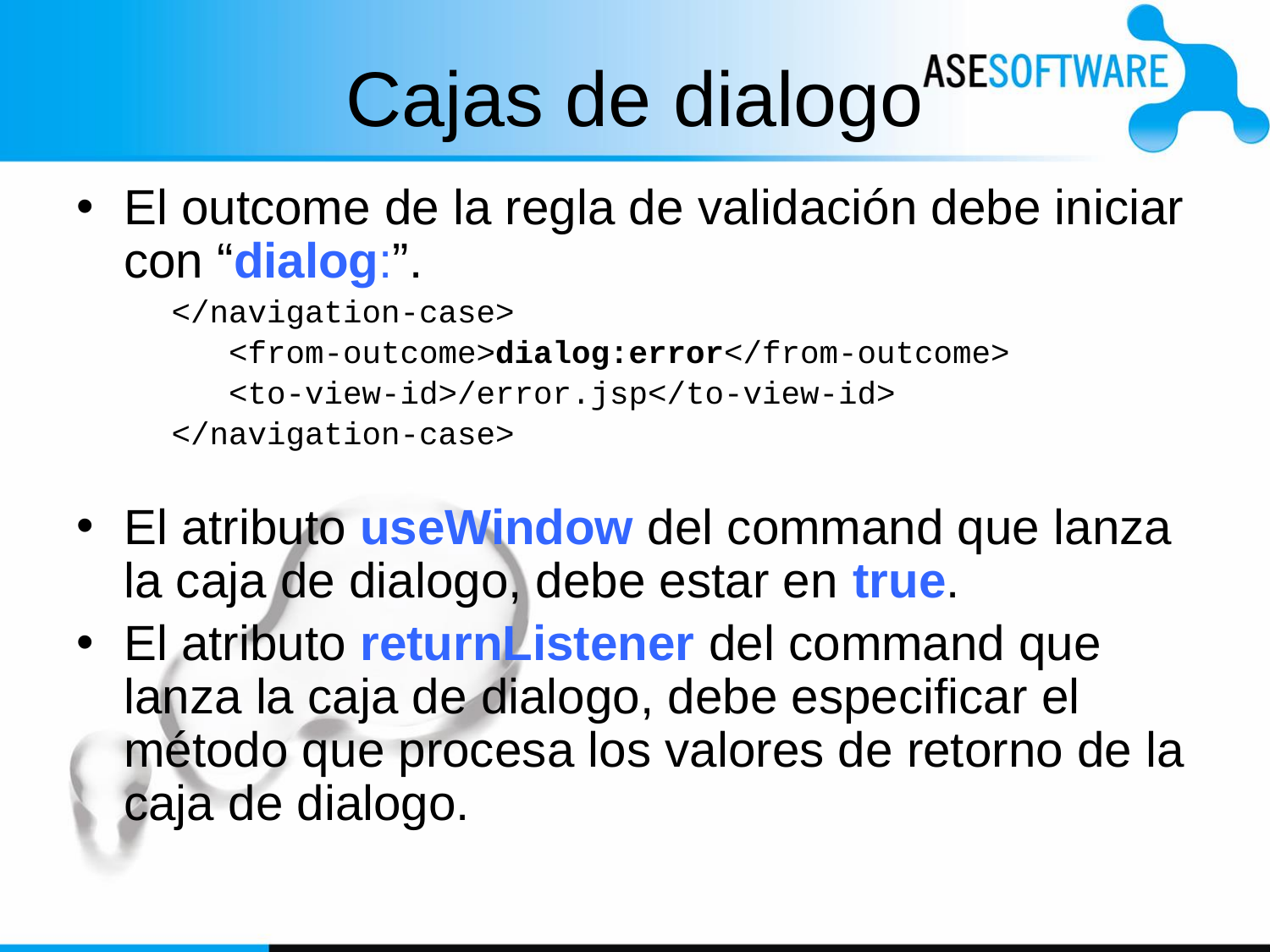

# Cajas de dialogo
El outcome de la regla de validación debe iniciar con “dialog:”.
     </navigation-case>
        <from-outcome>dialog:error</from-outcome>
        <to-view-id>/error.jsp</to-view-id>
     </navigation-case>

El atributo useWindow del command que lanza la caja de dialogo, debe estar en true.
El atributo returnListener del command que lanza la caja de dialogo, debe especificar el método que procesa los valores de retorno de la caja de dialogo.